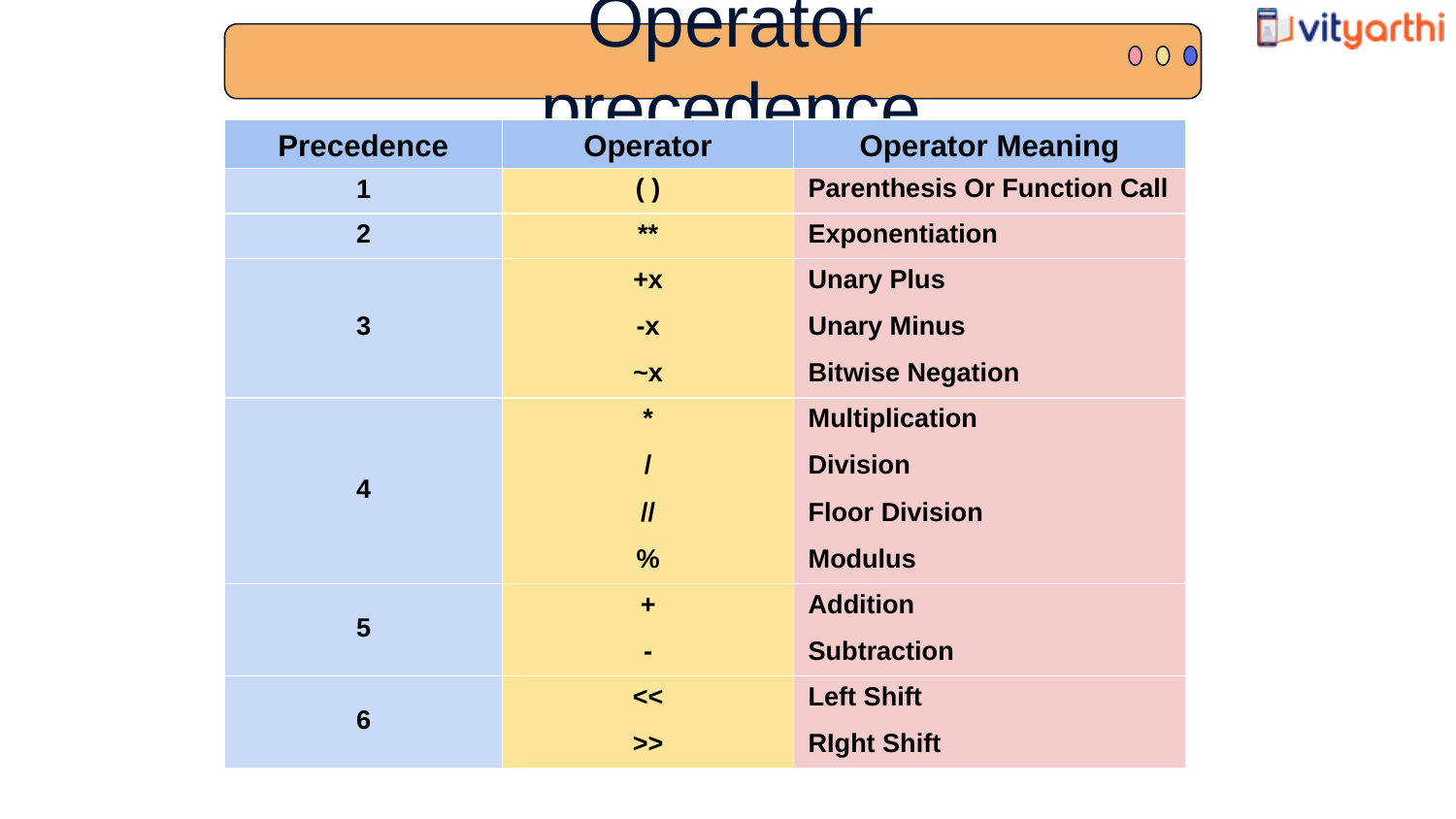

Operator precedence

| Precedence | Operator | Operator Meaning |
| --- | --- | --- |
| 1 | ( ) | Parenthesis Or Function Call |
| 2 | \*\* | Exponentiation |
| 3 | +x -x ~x | Unary Plus Unary Minus Bitwise Negation |
| 4 | \* / // % | Multiplication Division Floor Division Modulus |
| 5 | + - | Addition Subtraction |
| 6 | << >> | Left Shift RIght Shift |